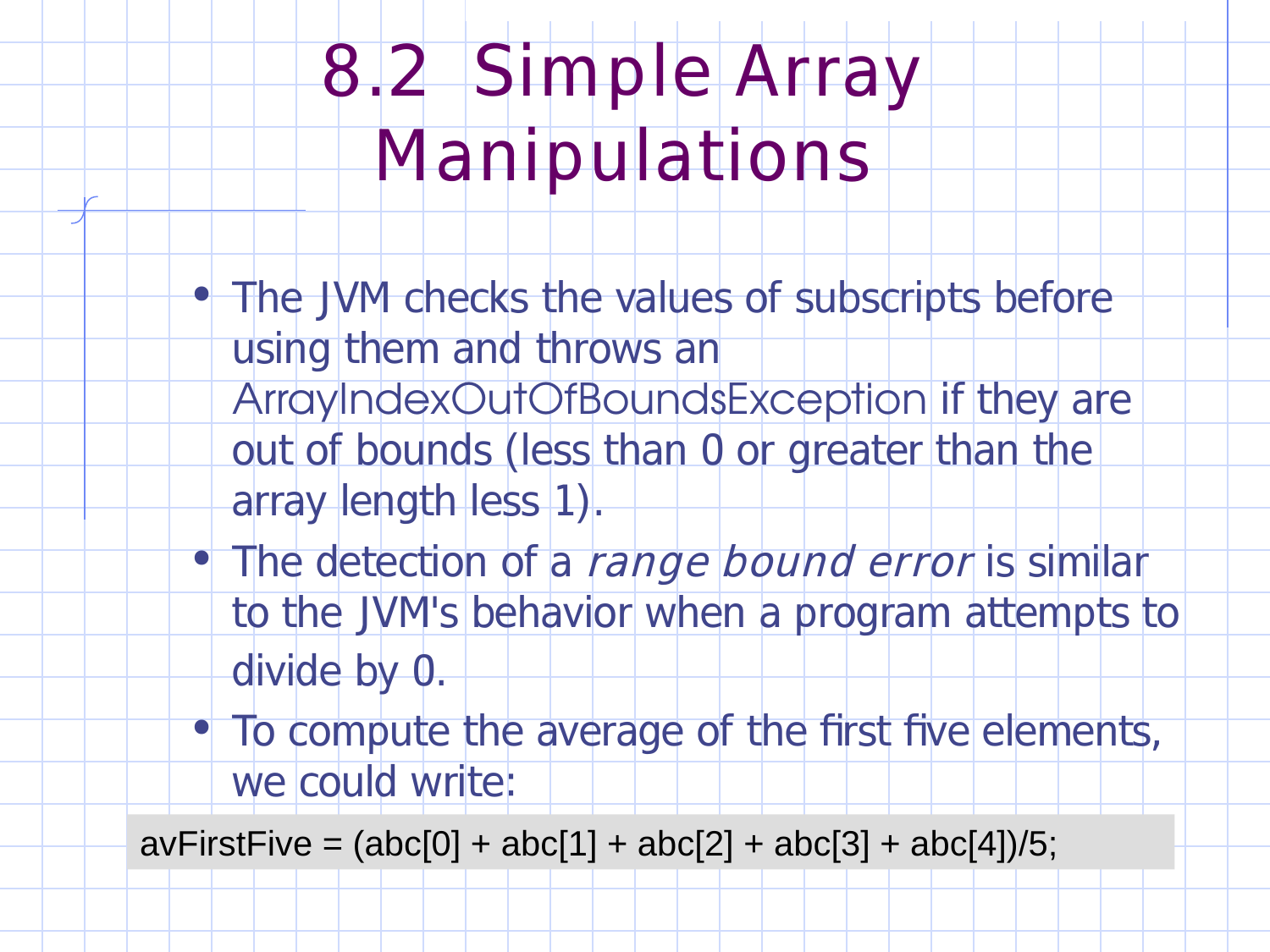

# 8.2  Simple Array Manipulations
The JVM checks the values of subscripts before using them and throws an ArrayIndexOutOfBoundsException if they are out of bounds (less than 0 or greater than the array length less 1).
The detection of a range bound error is similar to the JVM's behavior when a program attempts to divide by 0.
To compute the average of the first five elements, we could write:

avFirstFive = (abc[0] + abc[1] + abc[2] + abc[3] + abc[4])/5;